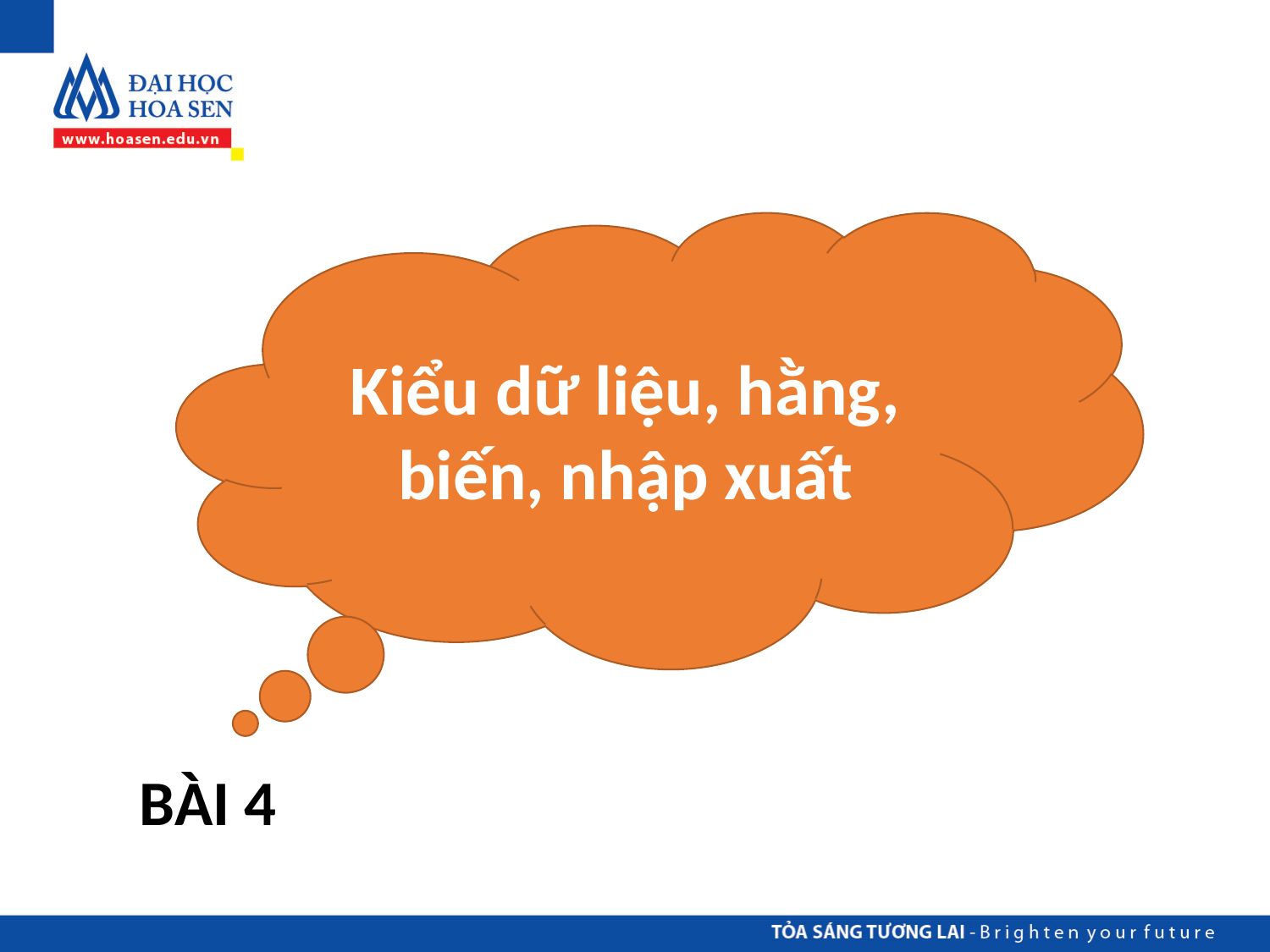

Kiểu dữ liệu, hằng, biến, nhập xuất
BÀI 4